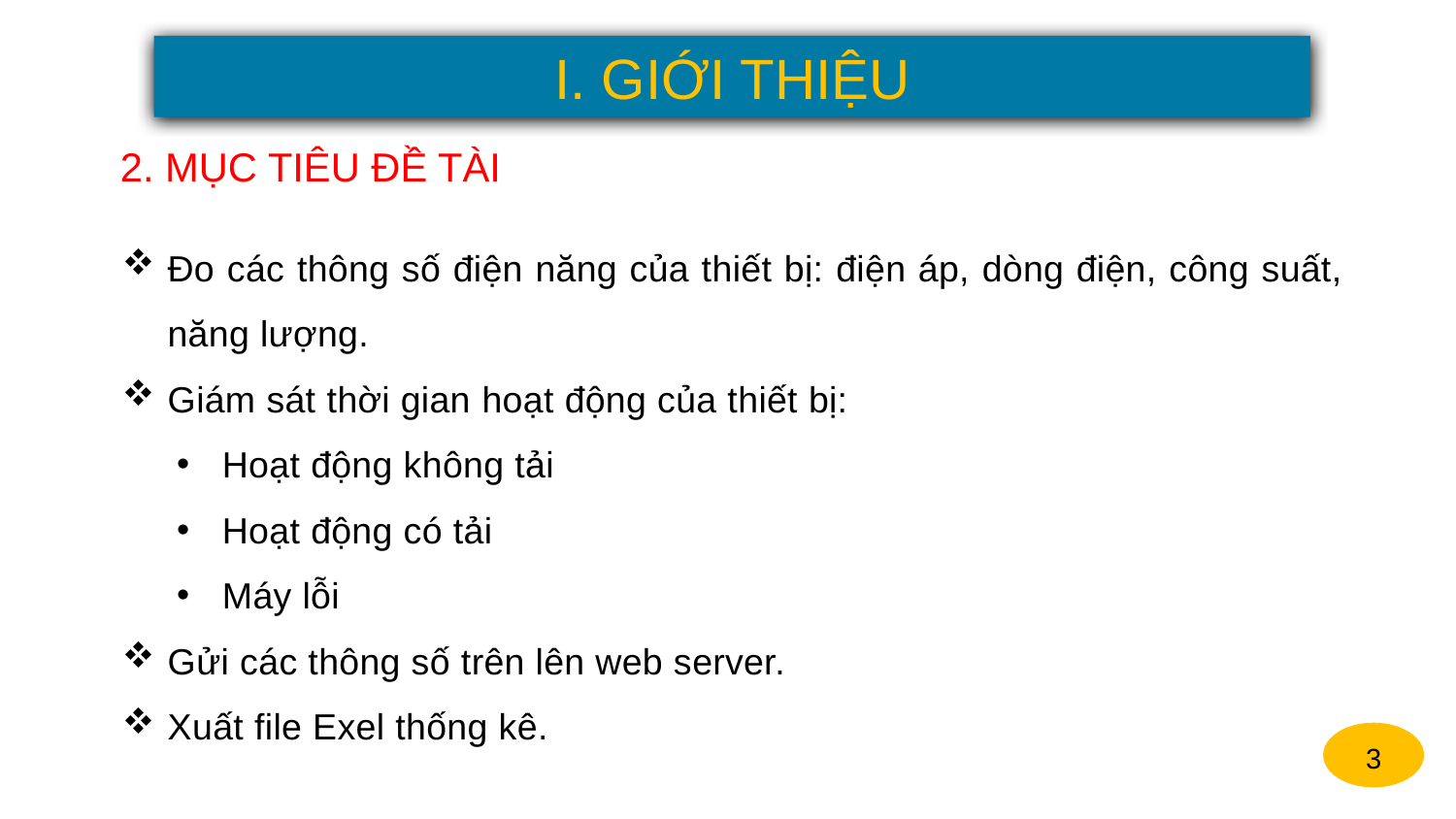

I. GIỚI THIỆU
2. MỤC TIÊU ĐỀ TÀI
Đo các thông số điện năng của thiết bị: điện áp, dòng điện, công suất, năng lượng.
Giám sát thời gian hoạt động của thiết bị:
Hoạt động không tải
Hoạt động có tải
Máy lỗi
Gửi các thông số trên lên web server.
Xuất file Exel thống kê.

3